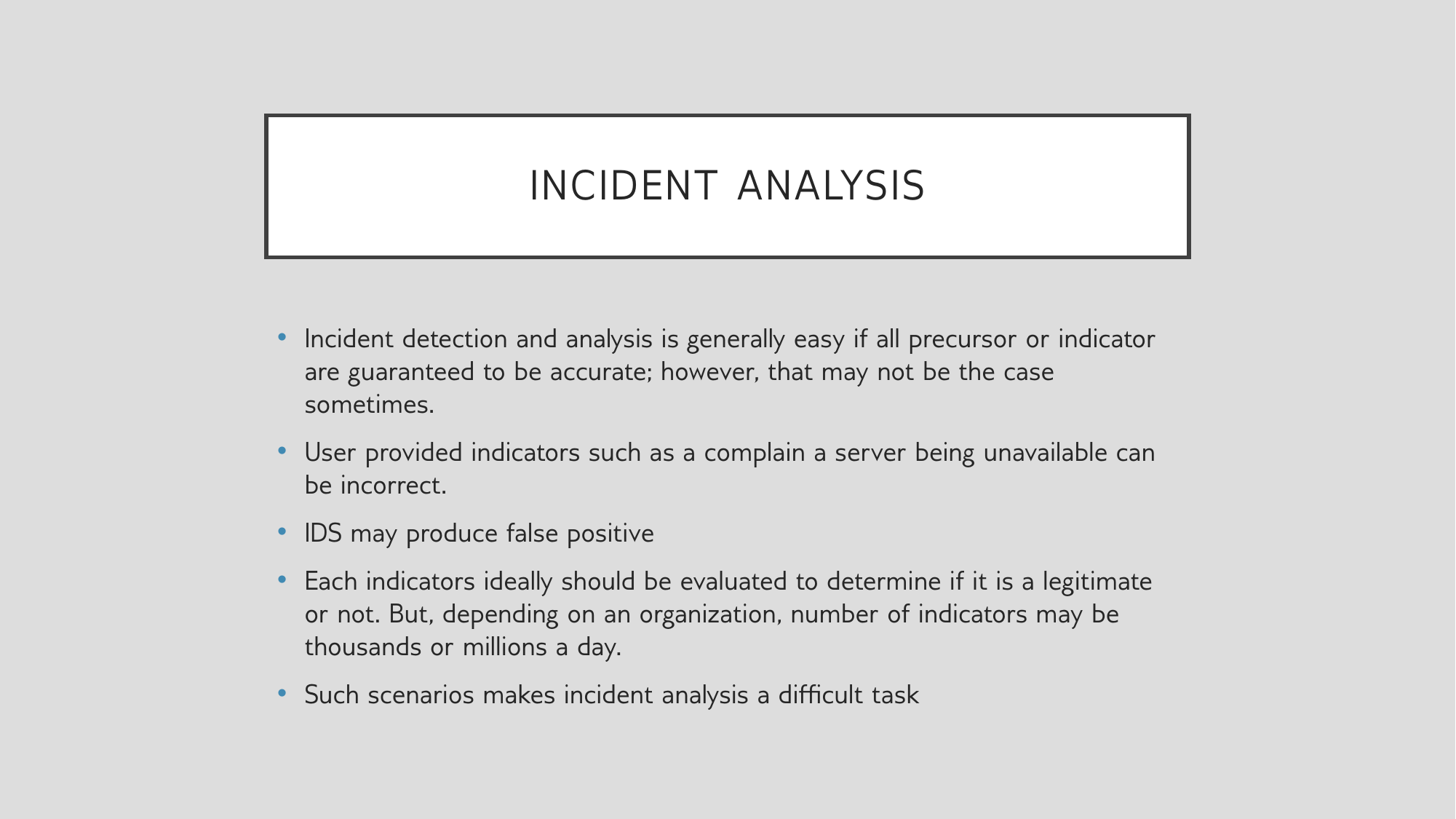

# Incident analysis
Incident detection and analysis is generally easy if all precursor or indicator are guaranteed to be accurate; however, that may not be the case sometimes.
User provided indicators such as a complain a server being unavailable can be incorrect.
IDS may produce false positive
Each indicators ideally should be evaluated to determine if it is a legitimate or not. But, depending on an organization, number of indicators may be thousands or millions a day.
Such scenarios makes incident analysis a difficult task